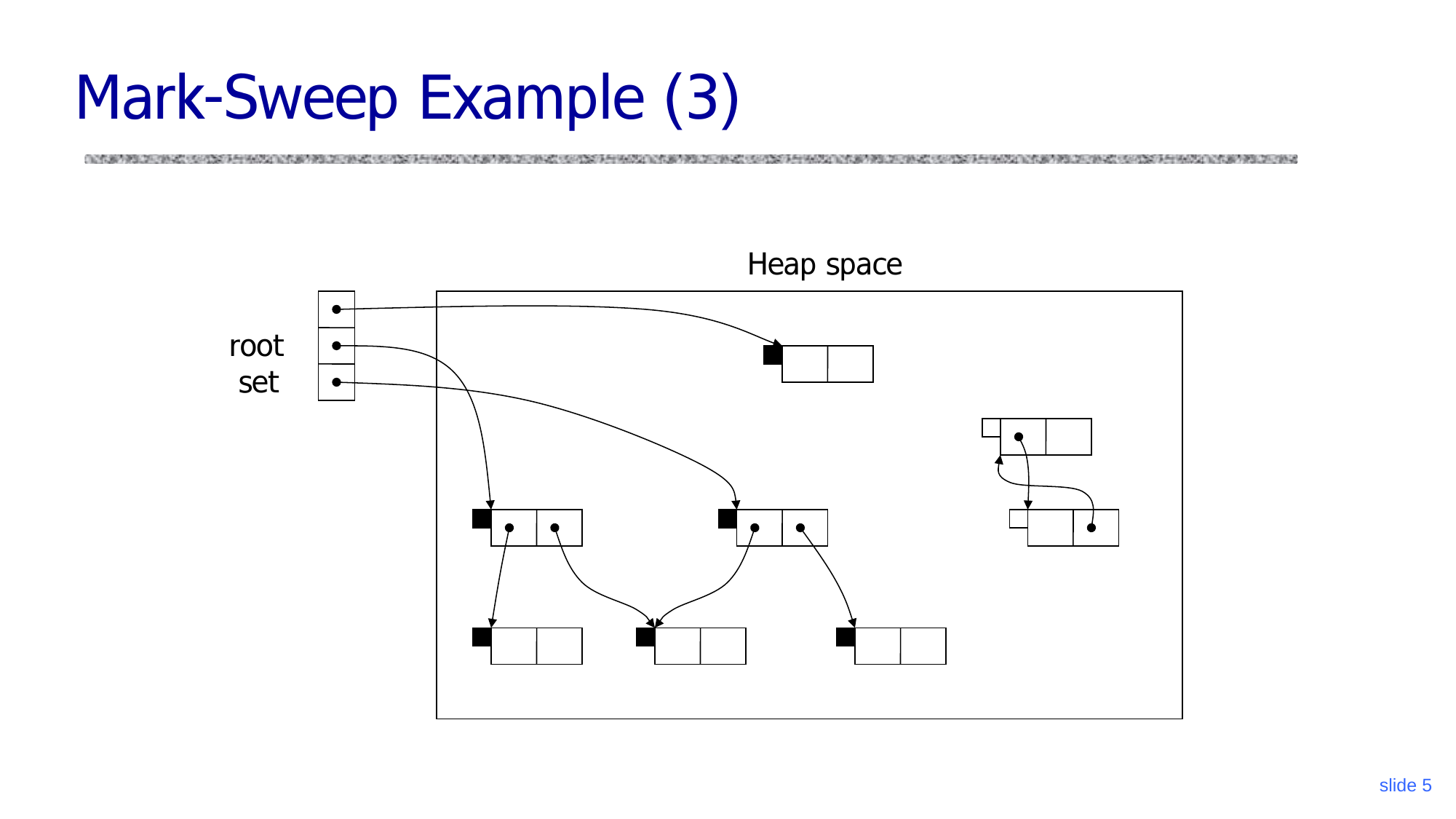

# Mark-Sweep Example (3)
Heap space

root
 set

slide 5